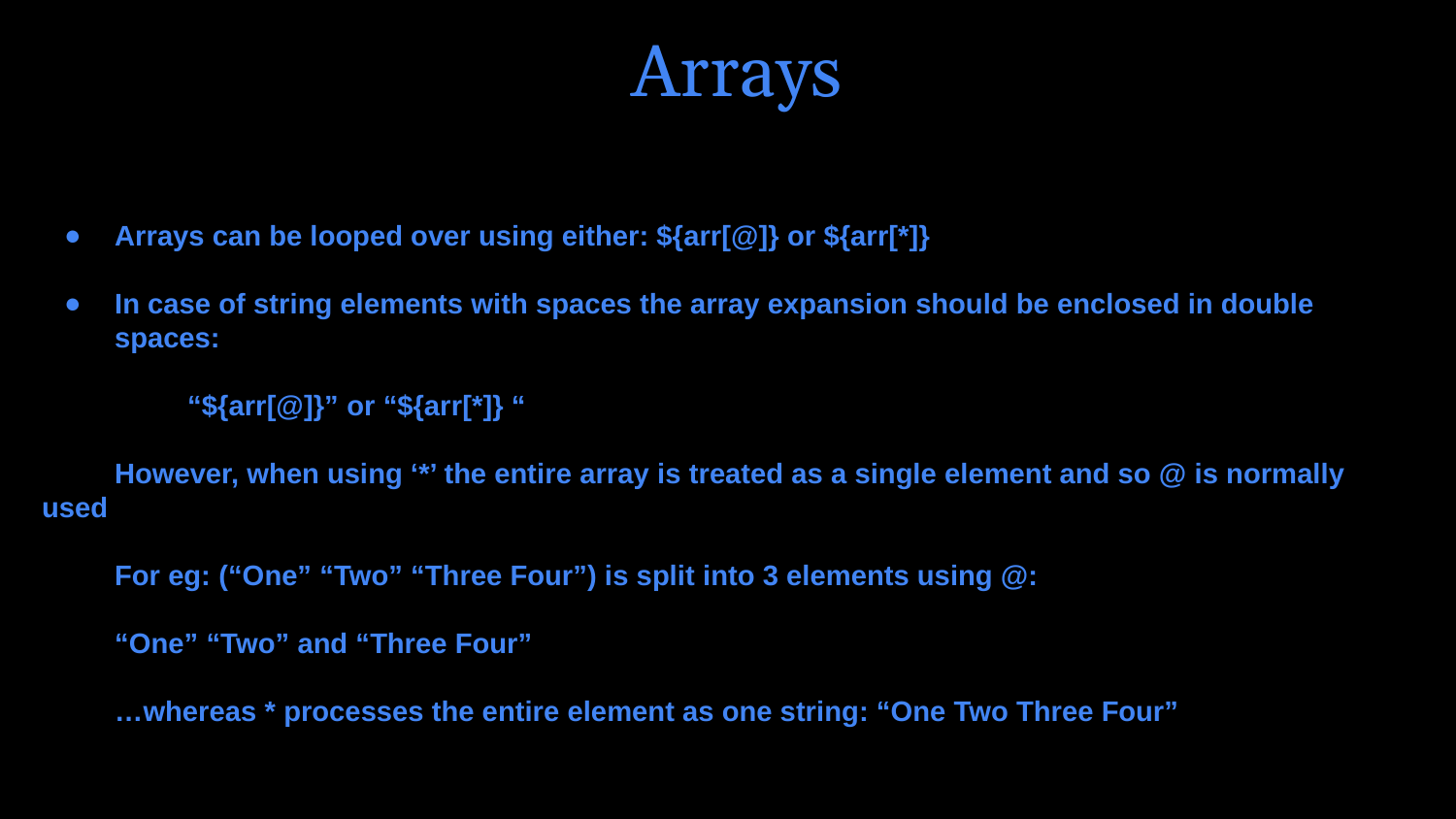

# Arrays

Arrays can be looped over using either: ${arr[@]} or ${arr[*]}

In case of string elements with spaces the array expansion should be enclosed in double
spaces:

	“${arr[@]}” or “${arr[*]} “

However, when using ‘*’ the entire array is treated as a single element and so @ is normally used

For eg: (“One” “Two” “Three Four”) is split into 3 elements using @:

“One” “Two” and “Three Four”

…whereas * processes the entire element as one string: “One Two Three Four”